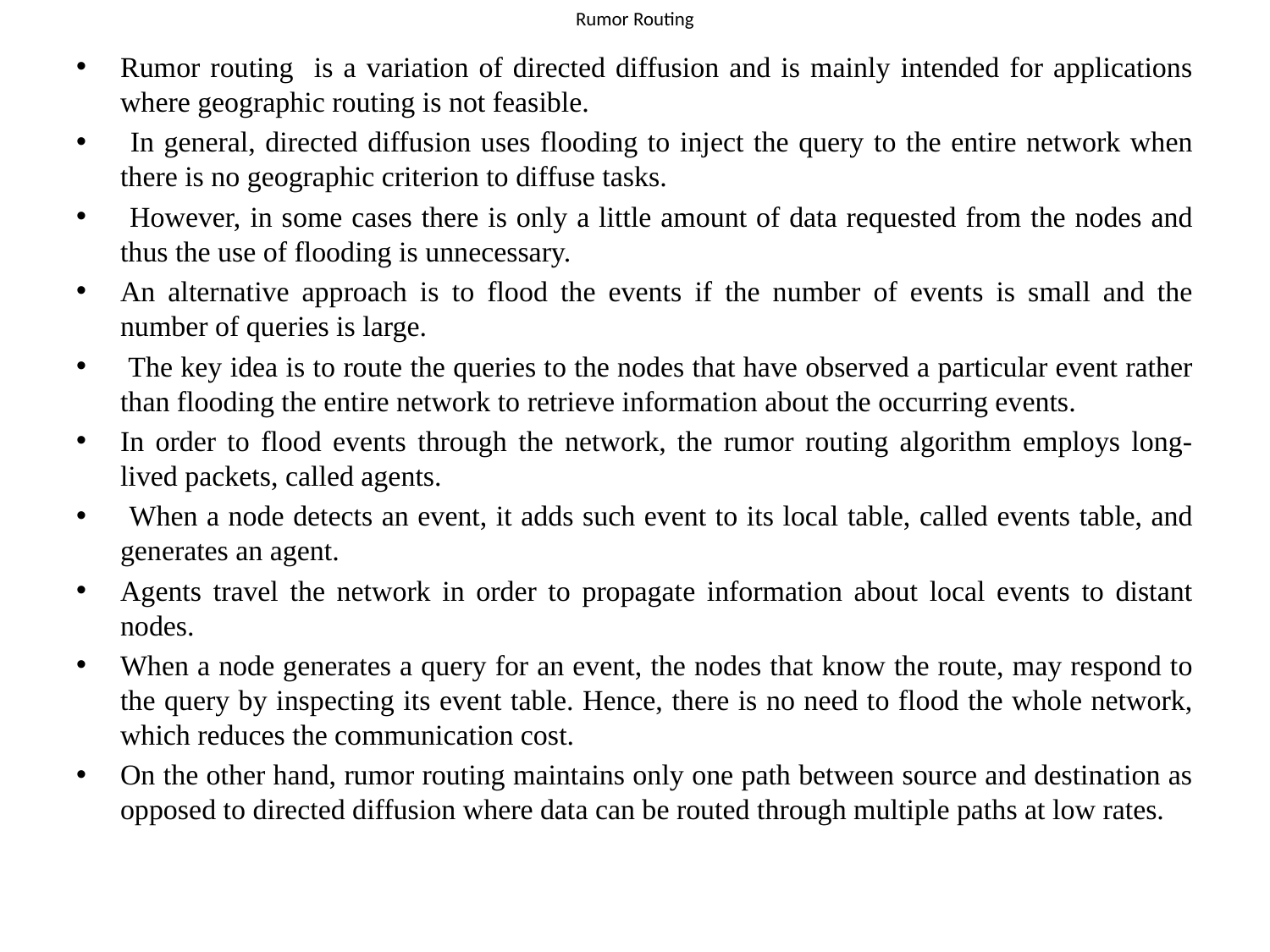

# Rumor Routing
Rumor routing  is a variation of directed diffusion and is mainly intended for applications where geographic routing is not feasible.
 In general, directed diffusion uses flooding to inject the query to the entire network when there is no geographic criterion to diffuse tasks.
 However, in some cases there is only a little amount of data requested from the nodes and thus the use of flooding is unnecessary.
An alternative approach is to flood the events if the number of events is small and the number of queries is large.
 The key idea is to route the queries to the nodes that have observed a particular event rather than flooding the entire network to retrieve information about the occurring events.
In order to flood events through the network, the rumor routing algorithm employs long-lived packets, called agents.
 When a node detects an event, it adds such event to its local table, called events table, and generates an agent.
Agents travel the network in order to propagate information about local events to distant nodes.
When a node generates a query for an event, the nodes that know the route, may respond to the query by inspecting its event table. Hence, there is no need to flood the whole network, which reduces the communication cost.
On the other hand, rumor routing maintains only one path between source and destination as opposed to directed diffusion where data can be routed through multiple paths at low rates.